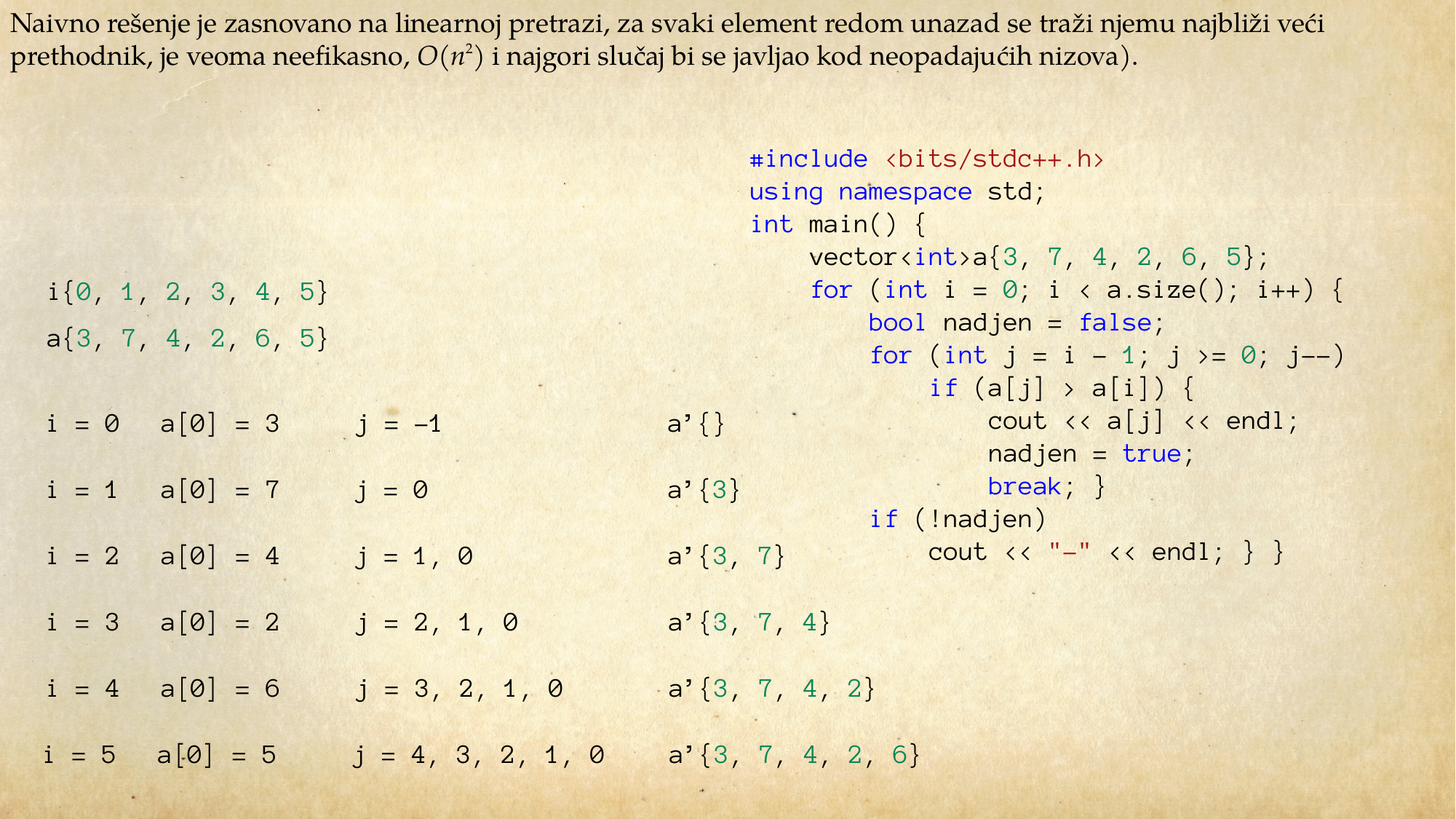

Naivno rešenje je zasnovano na linearnoj pretrazi, za svaki element redom unazad se traži njemu najbliži veći prethodnik, je veoma neefikasno, O(n2) i najgori slučaj bi se javljao kod neopadajućih nizova).
#include <bits/stdc++.h>
using namespace std;
int main() {
    vector<int>a{3, 7, 4, 2, 6, 5};
    for (int i = 0; i < a.size(); i++) {
        bool nadjen = false;
        for (int j = i - 1; j >= 0; j--)
            if (a[j] > a[i]) {
                cout << a[j] << endl;
                nadjen = true;
                break; }
        if (!nadjen)
            cout << "-" << endl; } }
i{0, 1, 2, 3, 4, 5}
a{3, 7, 4, 2, 6, 5}
a’{}
i = 0
a[0] = 3
j = -1
j = 0
a’{3}
i = 1
a[0] = 7
j = 1, 0
a’{3, 7}
i = 2
a[0] = 4
j = 2, 1, 0
a’{3, 7, 4}
i = 3
a[0] = 2
j = 3, 2, 1, 0
a’{3, 7, 4, 2}
i = 4
a[0] = 6
j = 4, 3, 2, 1, 0
i = 5
a[0] = 5
a’{3, 7, 4, 2, 6}